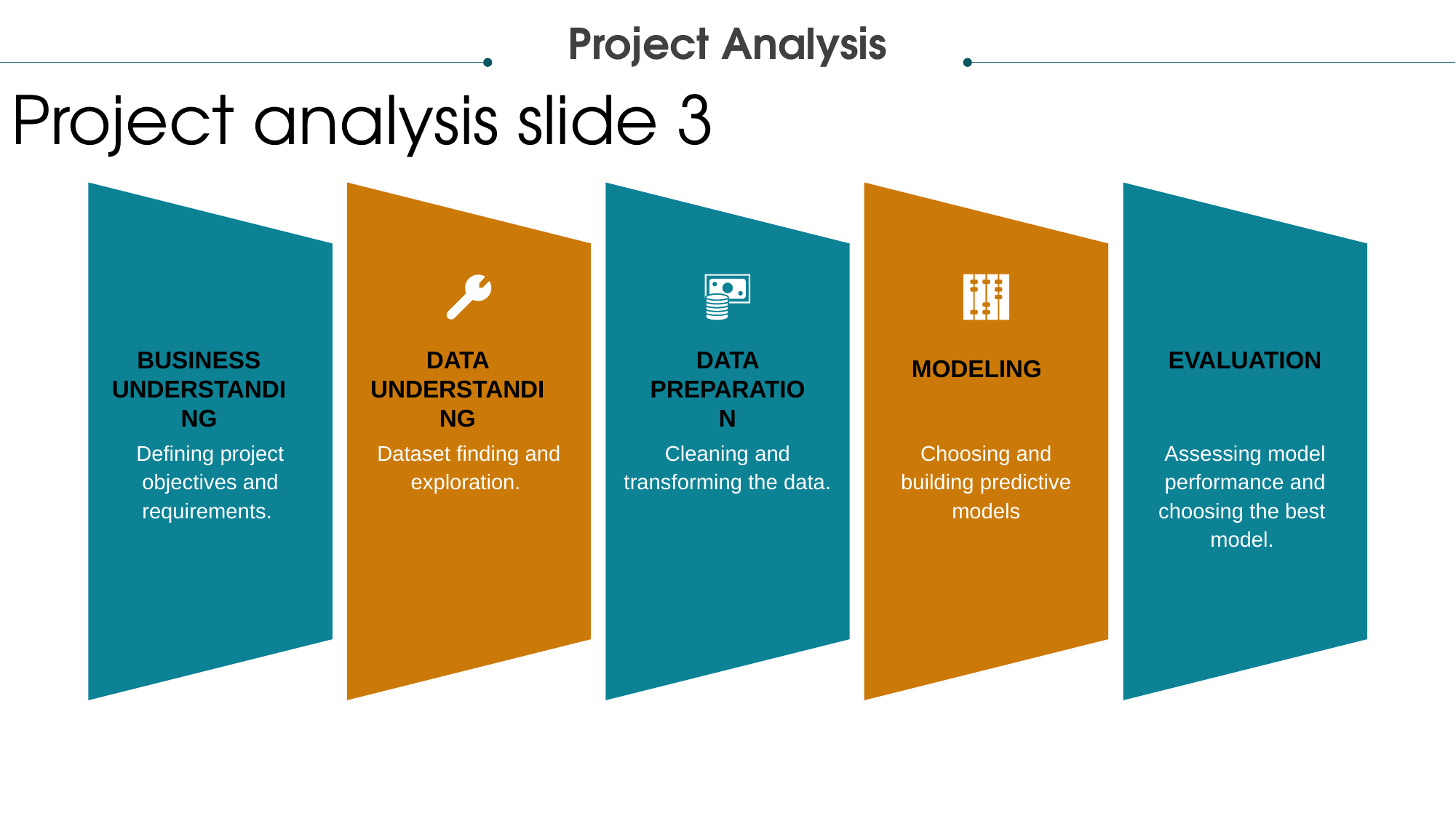

Project Analysis
Project analysis slide 3

BUSINESS UNDERSTANDING
DATA UNDERSTANDING
DATA PREPARATION
EVALUATION
MODELING
Defining project objectives and requirements.
Dataset finding and exploration.
Cleaning and transforming the data.
Choosing and building predictive models
Assessing model performance and choosing the best  model.